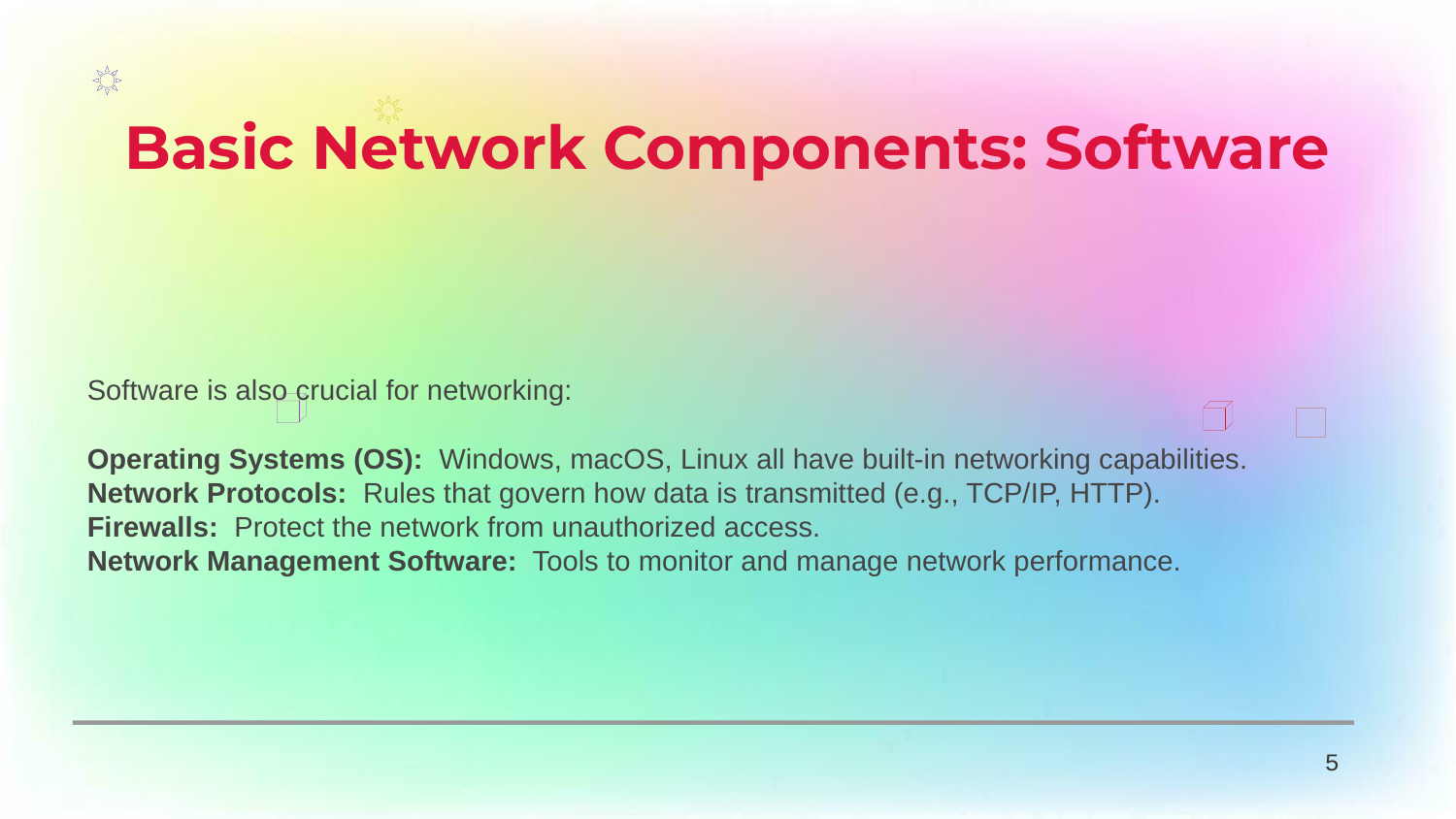

Basic Network Components: Software

Software is also crucial for networking:

Operating Systems (OS):  Windows, macOS, Linux all have built-in networking capabilities.
Network Protocols:  Rules that govern how data is transmitted (e.g., TCP/IP, HTTP).
Firewalls:  Protect the network from unauthorized access.
Network Management Software:  Tools to monitor and manage network performance.

5